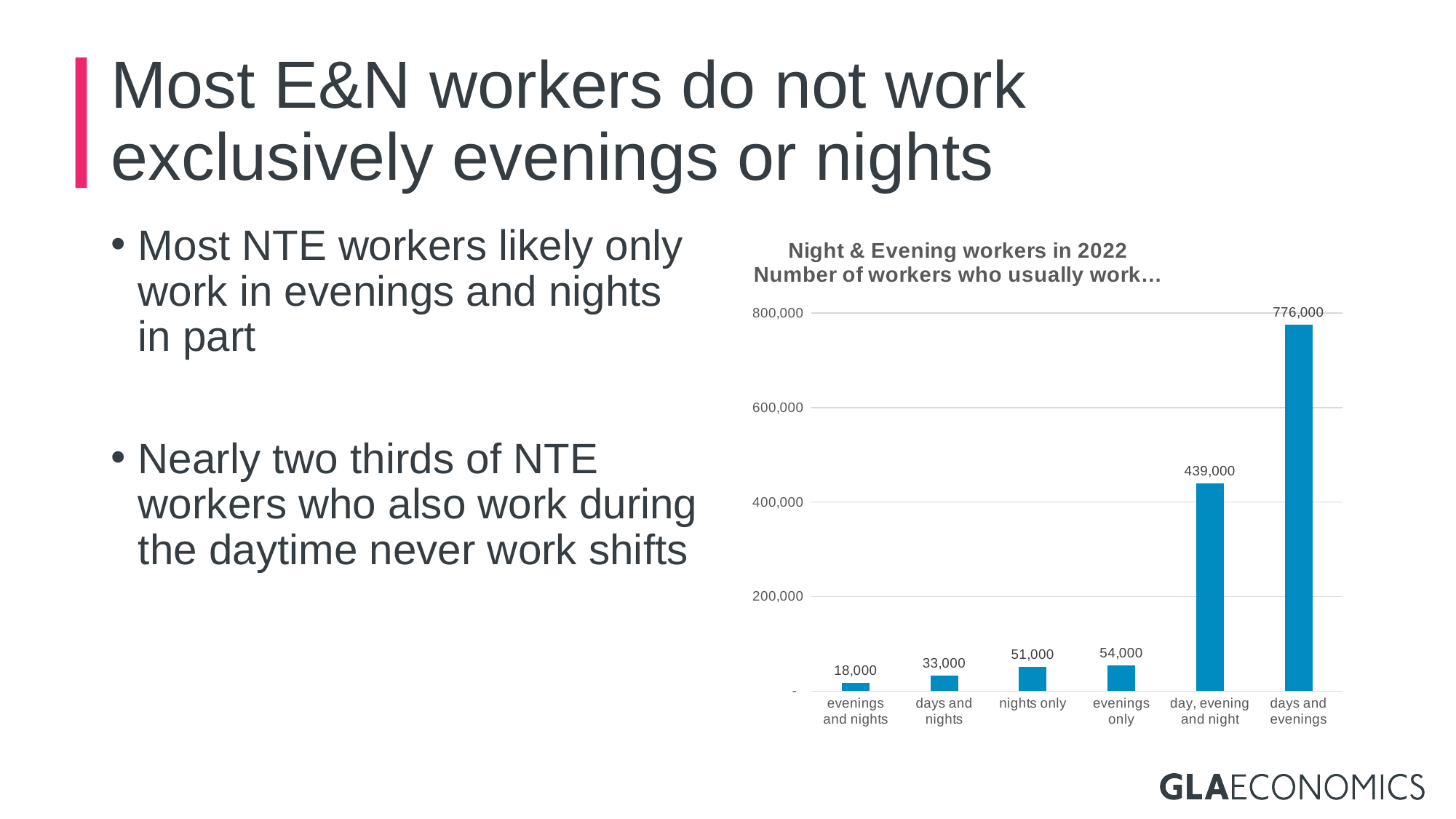

# Most E&N workers do not work exclusively evenings or nights
Most NTE workers likely only work in evenings and nights in part

Nearly two thirds of NTE workers who also work during the daytime never work shifts

### Chart: Night & Evening workers in 2022
Number of workers who usually work…

| Category | Number of workers who usually work… |
|---|---|
| evenings and nights | 18000.0 |
| days and nights | 33000.0 |
| nights only | 51000.0 |
| evenings only | 54000.0 |
| day, evening and night | 439000.0 |
| days and evenings | 776000.0 |